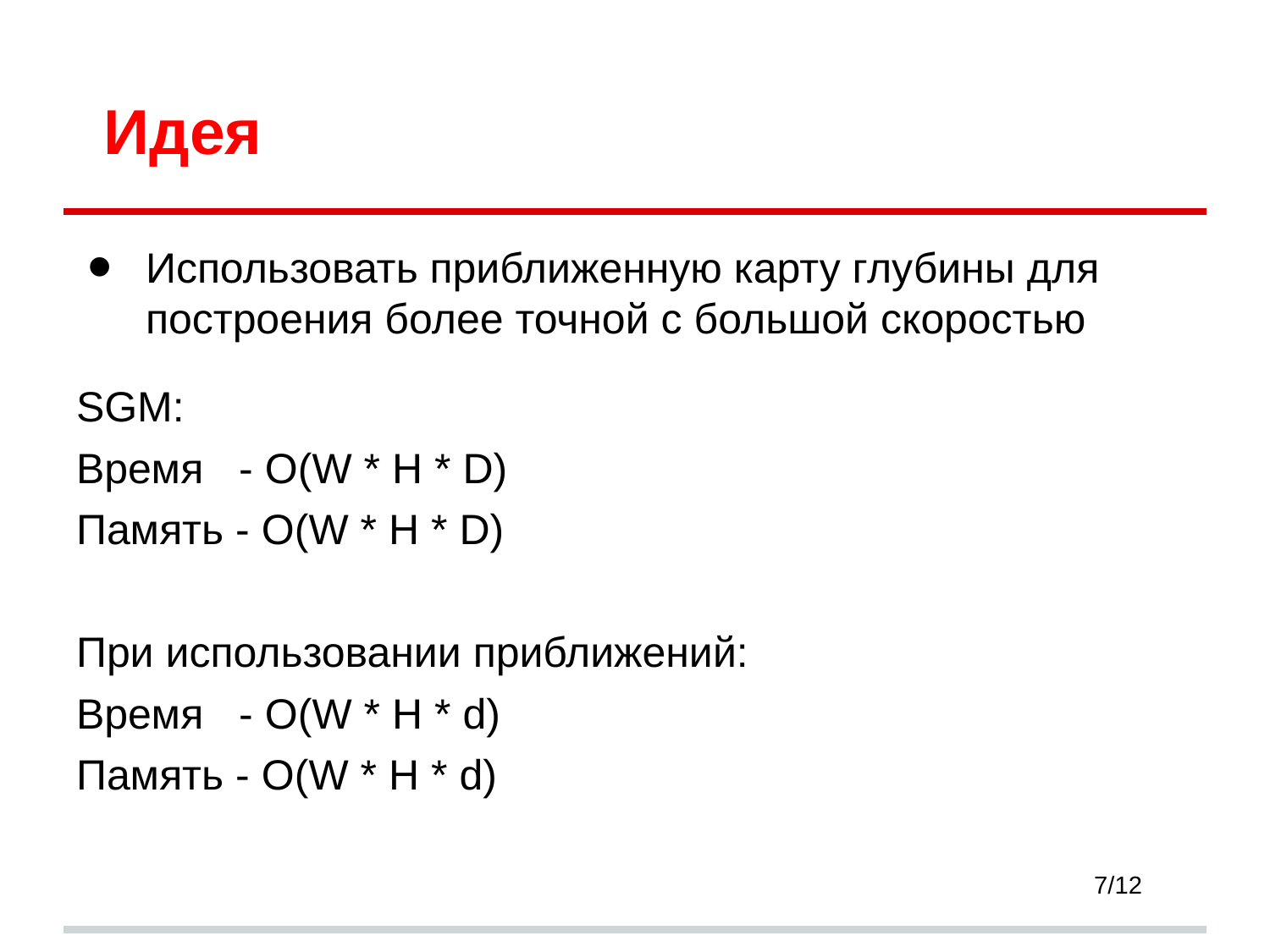

# Идея
Использовать приближенную карту глубины для построения более точной с большой скоростью

SGM:
Время   - O(W * H * D)
Память - O(W * H * D)

При использовании приближений:
Время   - O(W * H * d)
Память - O(W * H * d)